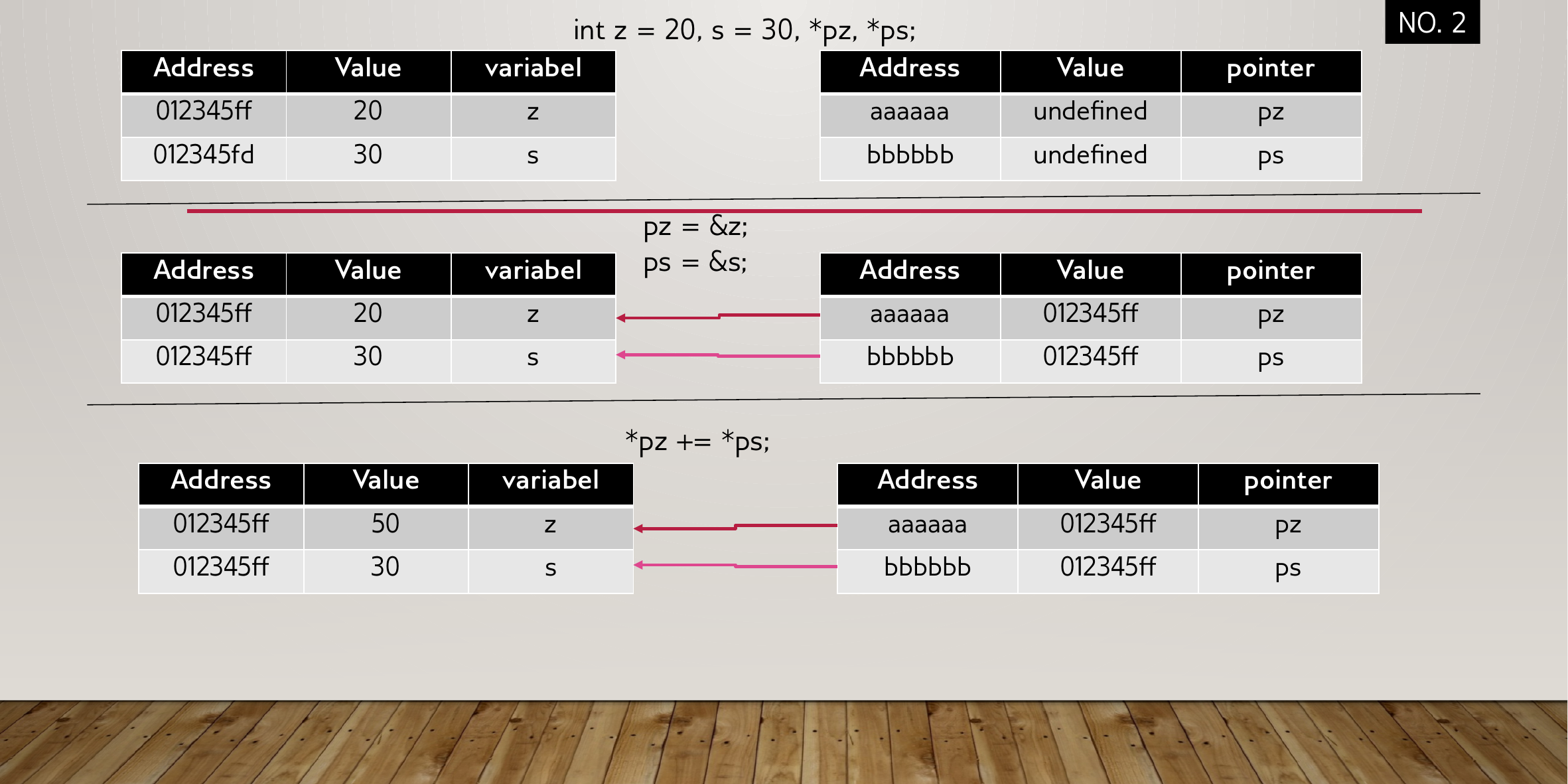

NO. 2
int z = 20, s = 30, *pz, *ps;
| Address | Value | variabel |
| --- | --- | --- |
| 012345ff | 20 | z |
| 012345fd | 30 | s |
| Address | Value | pointer |
| --- | --- | --- |
| aaaaaa | undefined | pz |
| bbbbbb | undefined | ps |
pz = &z;
ps = &s;
| Address | Value | variabel |
| --- | --- | --- |
| 012345ff | 20 | z |
| 012345ff | 30 | s |
| Address | Value | pointer |
| --- | --- | --- |
| aaaaaa | 012345ff | pz |
| bbbbbb | 012345ff | ps |
*pz += *ps;
| Address | Value | variabel |
| --- | --- | --- |
| 012345ff | 50 | z |
| 012345ff | 30 | s |
| Address | Value | pointer |
| --- | --- | --- |
| aaaaaa | 012345ff | pz |
| bbbbbb | 012345ff | ps |